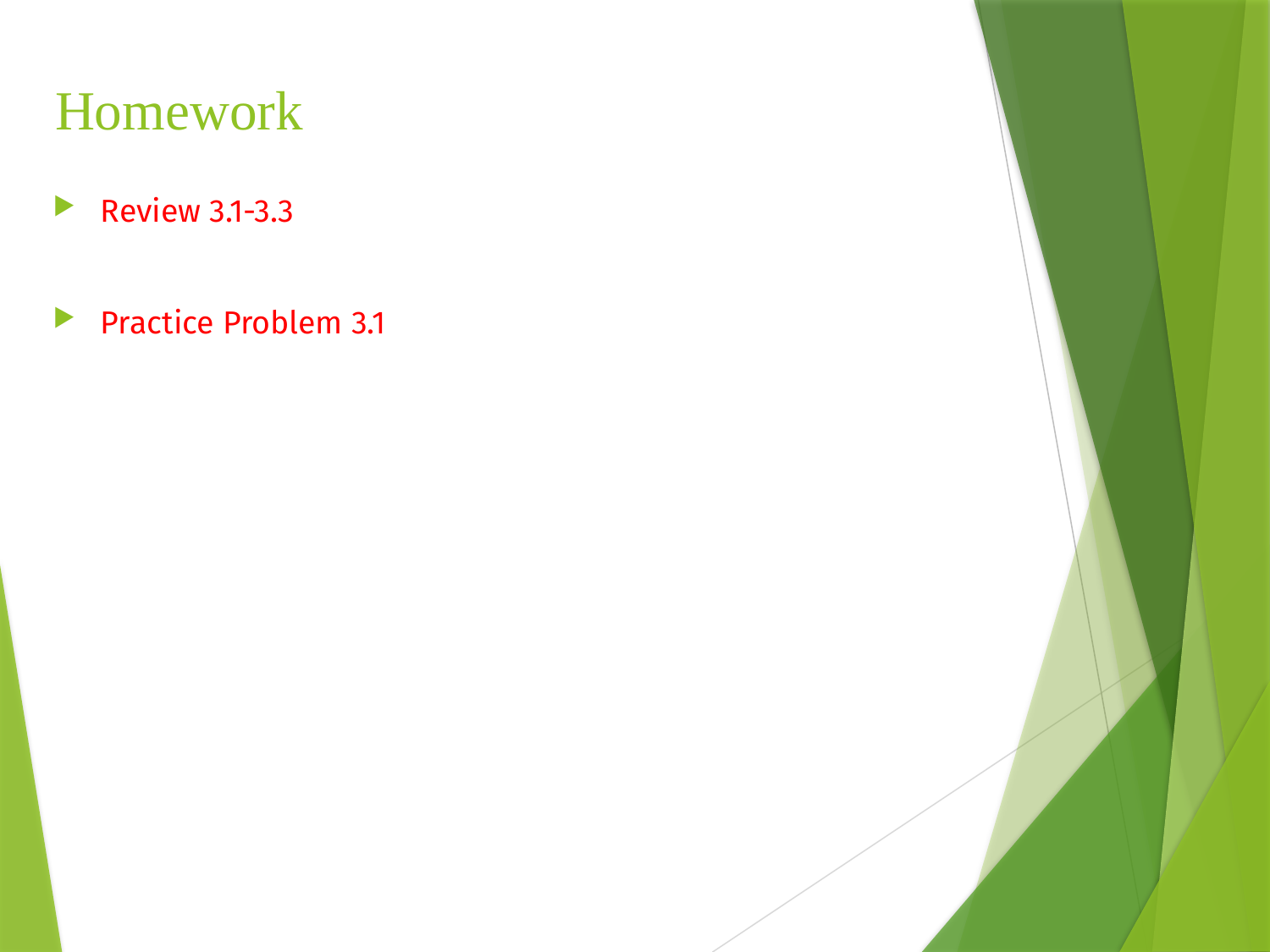

# Homework
Review 3.1-3.3

Practice Problem 3.1